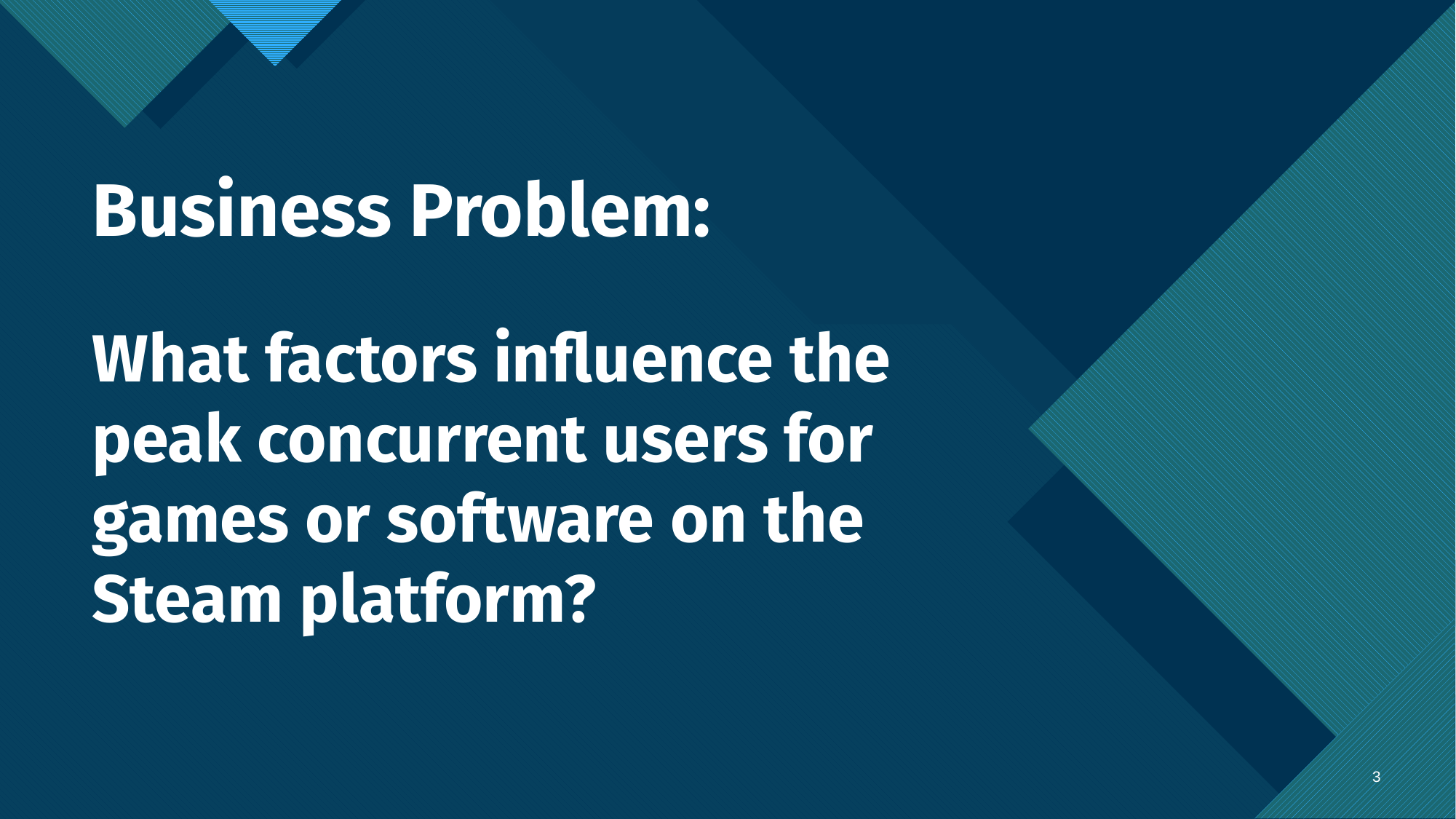

Business Problem:
# What factors influence the peak concurrent users for games or software on the Steam platform?
3